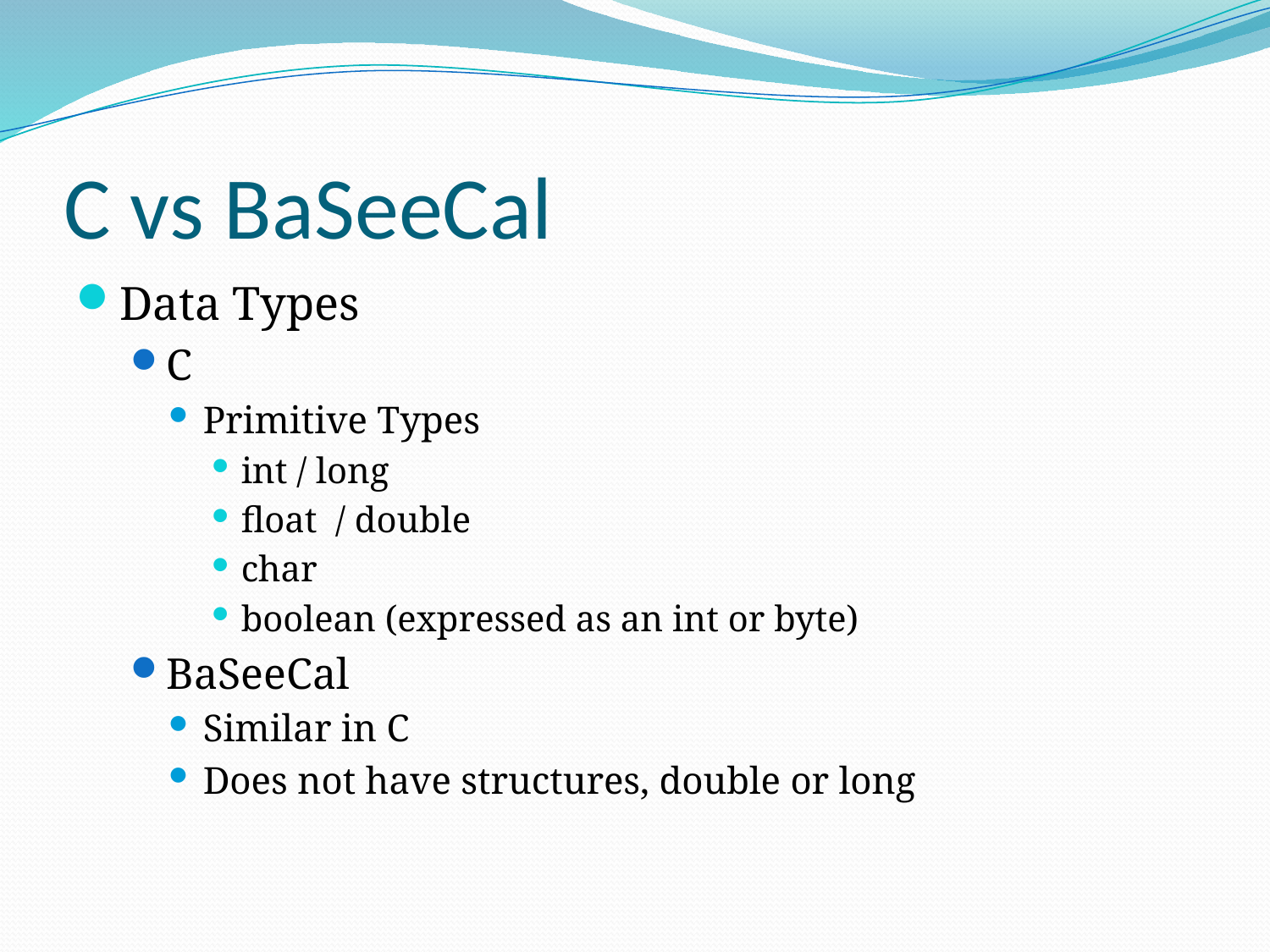

# C vs BaSeeCal
Data Types
C
Primitive Types
int / long
float  / double
char
boolean (expressed as an int or byte)
BaSeeCal
Similar in C
Does not have structures, double or long